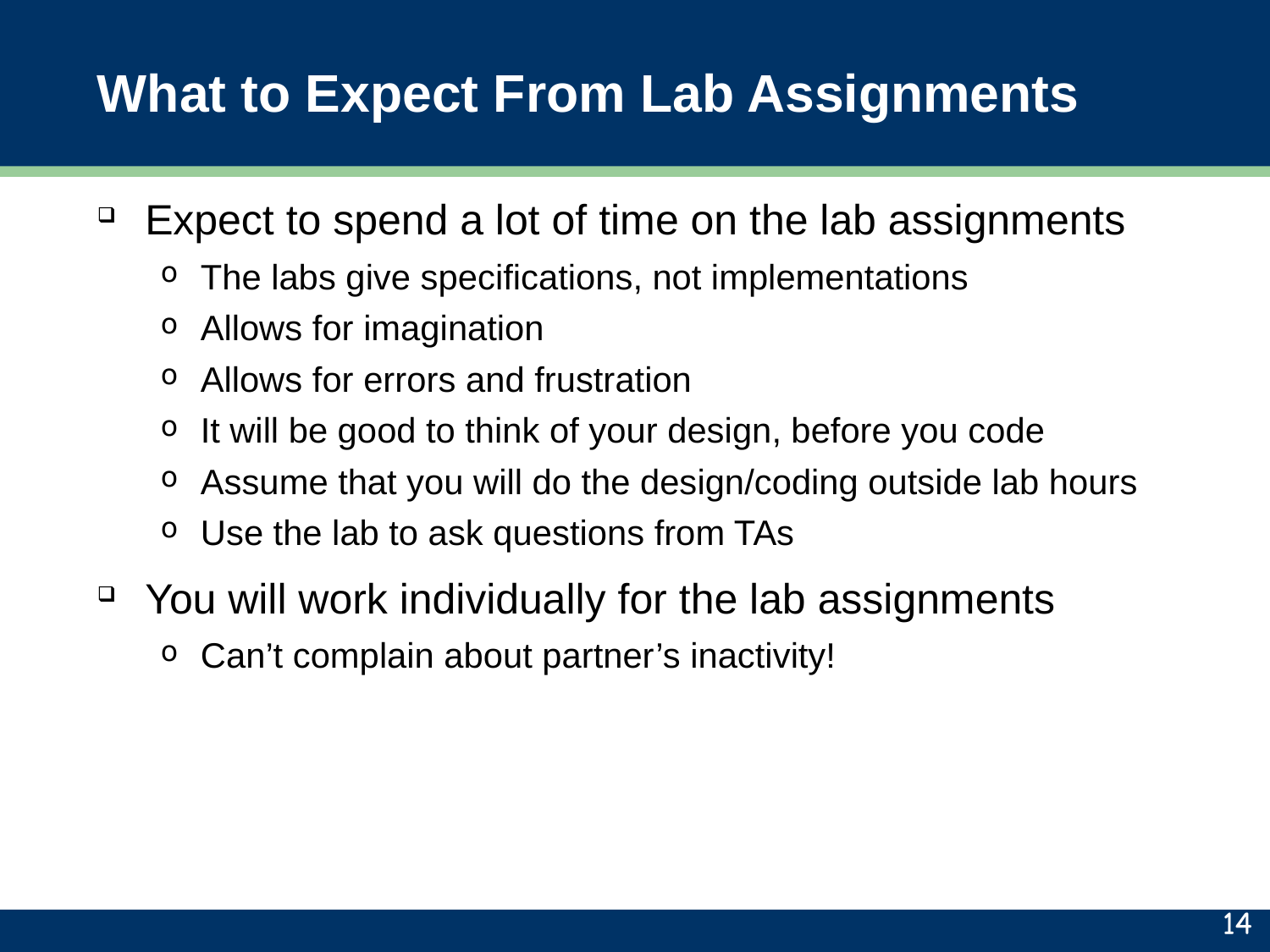

# What to Expect From Lab Assignments
Expect to spend a lot of time on the lab assignments
The labs give specifications, not implementations
Allows for imagination
Allows for errors and frustration
It will be good to think of your design, before you code
Assume that you will do the design/coding outside lab hours
Use the lab to ask questions from TAs
You will work individually for the lab assignments
Can’t complain about partner’s inactivity!
14